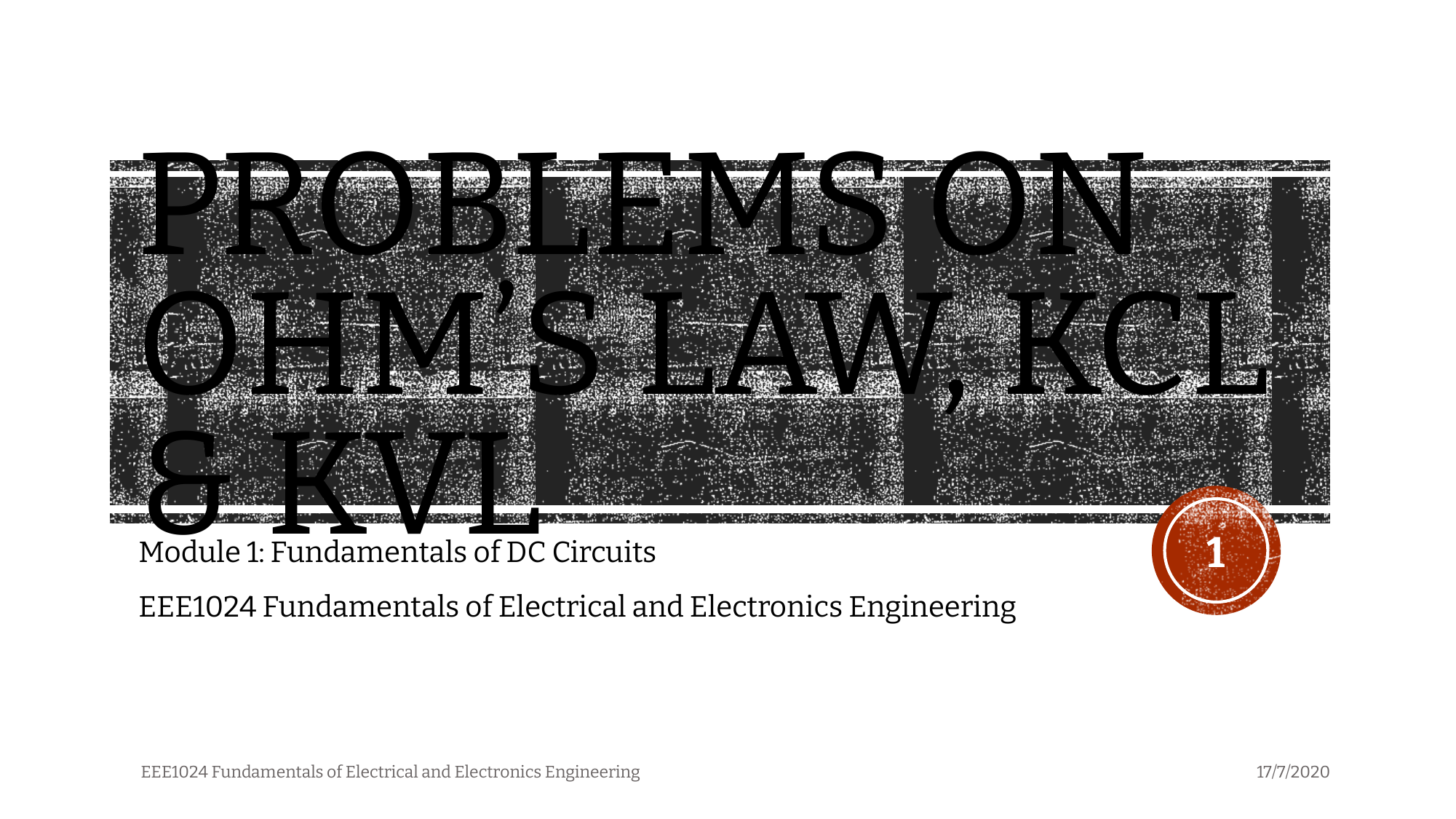

# Problems on Ohm’s law, KCL & KVL
1
Module 1: Fundamentals of DC Circuits
EEE1024 Fundamentals of Electrical and Electronics Engineering
EEE1024 Fundamentals of Electrical and Electronics Engineering
17/7/2020